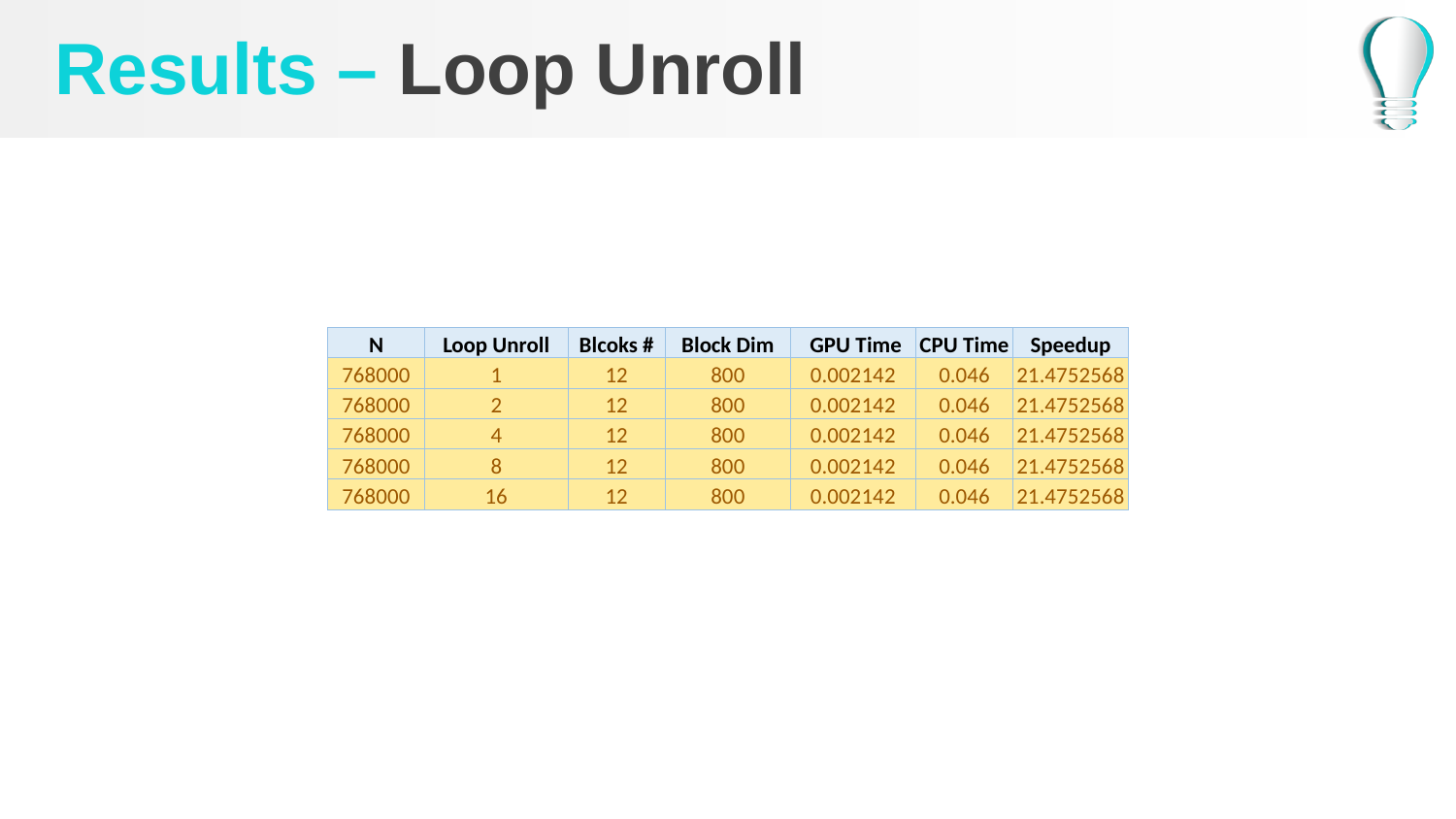

# Results – Loop Unroll

| N | Loop Unroll | Blcoks # | Block Dim | GPU Time | CPU Time | Speedup |
| --- | --- | --- | --- | --- | --- | --- |
| 768000 | 1 | 12 | 800 | 0.002142 | 0.046 | 21.4752568 |
| 768000 | 2 | 12 | 800 | 0.002142 | 0.046 | 21.4752568 |
| 768000 | 4 | 12 | 800 | 0.002142 | 0.046 | 21.4752568 |
| 768000 | 8 | 12 | 800 | 0.002142 | 0.046 | 21.4752568 |
| 768000 | 16 | 12 | 800 | 0.002142 | 0.046 | 21.4752568 |